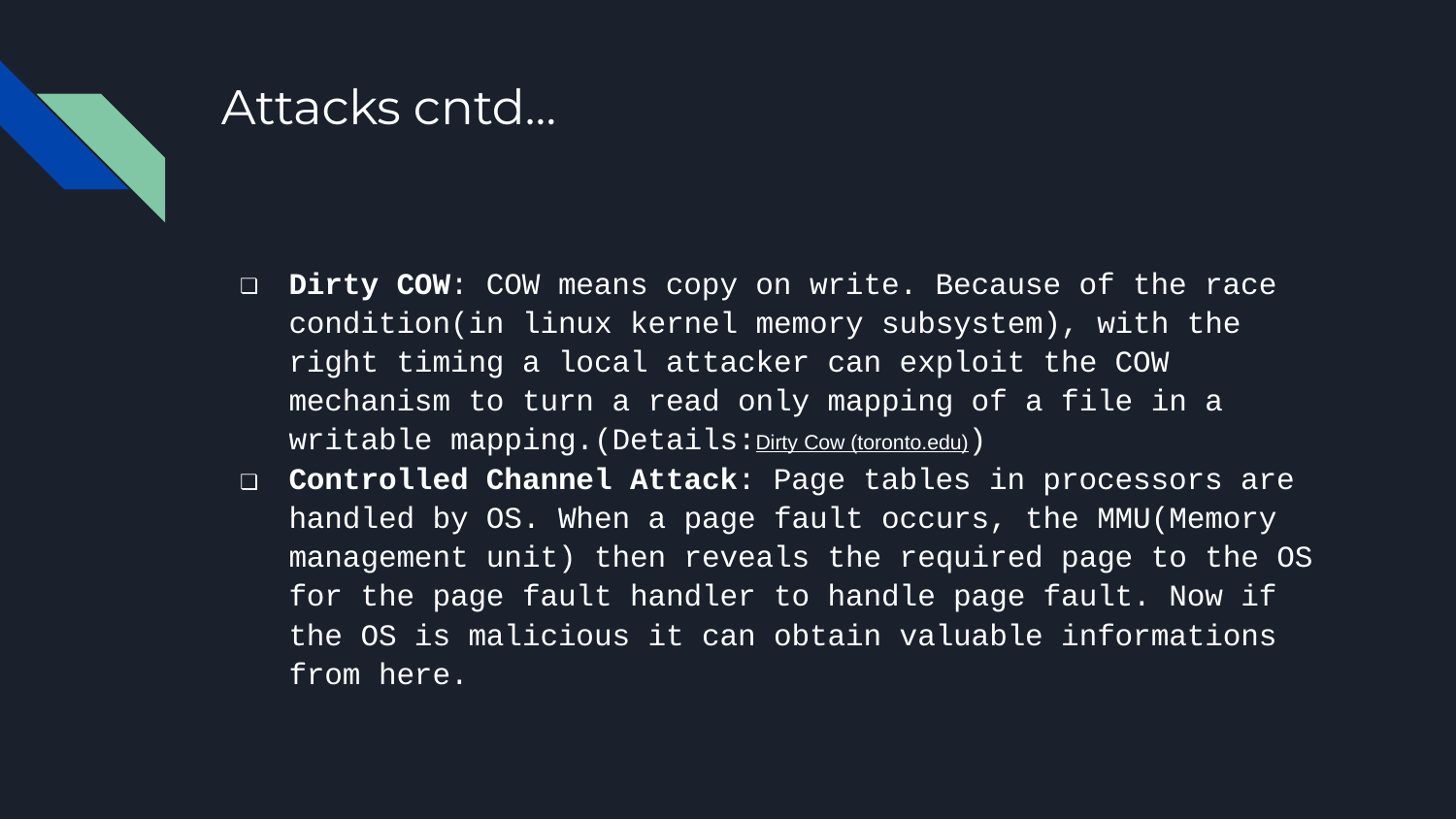

# Attacks cntd…
Dirty COW: COW means copy on write. Because of the race condition(in linux kernel memory subsystem), with the right timing a local attacker can exploit the COW mechanism to turn a read only mapping of a file in a writable mapping.(Details:Dirty Cow (toronto.edu))
Controlled Channel Attack: Page tables in processors are handled by OS. When a page fault occurs, the MMU(Memory management unit) then reveals the required page to the OS for the page fault handler to handle page fault. Now if the OS is malicious it can obtain valuable informations from here.